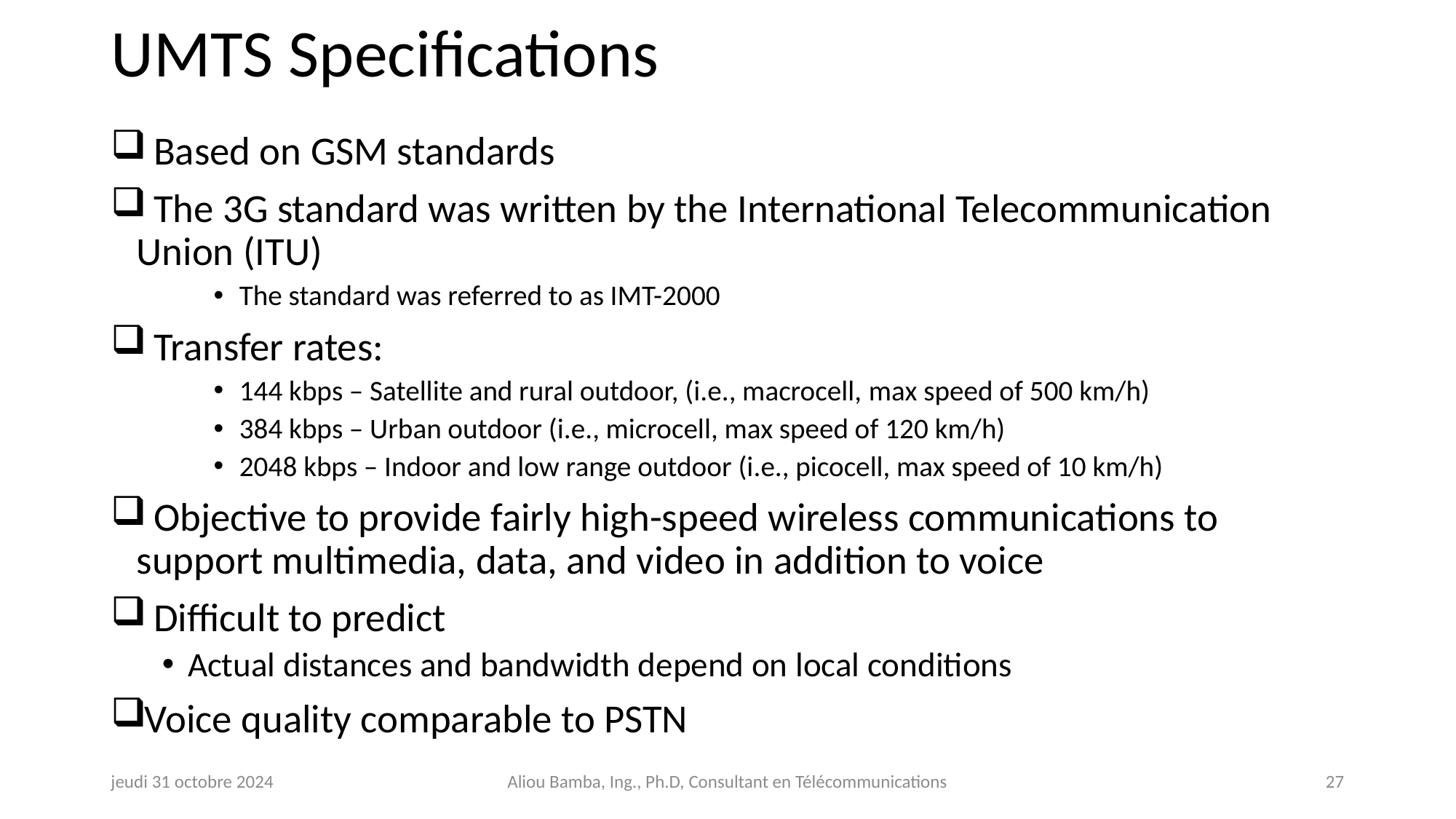

# UMTS Specifications
 Based on GSM standards
 The 3G standard was written by the International Telecommunication Union (ITU)
The standard was referred to as IMT-2000
 Transfer rates:
144 kbps – Satellite and rural outdoor, (i.e., macrocell, max speed of 500 km/h)
384 kbps – Urban outdoor (i.e., microcell, max speed of 120 km/h)
2048 kbps – Indoor and low range outdoor (i.e., picocell, max speed of 10 km/h)
 Objective to provide fairly high-speed wireless communications to support multimedia, data, and video in addition to voice
 Difficult to predict
Actual distances and bandwidth depend on local conditions
Voice quality comparable to PSTN

jeudi 31 octobre 2024
Aliou Bamba, Ing., Ph.D, Consultant en Télécommunications
27